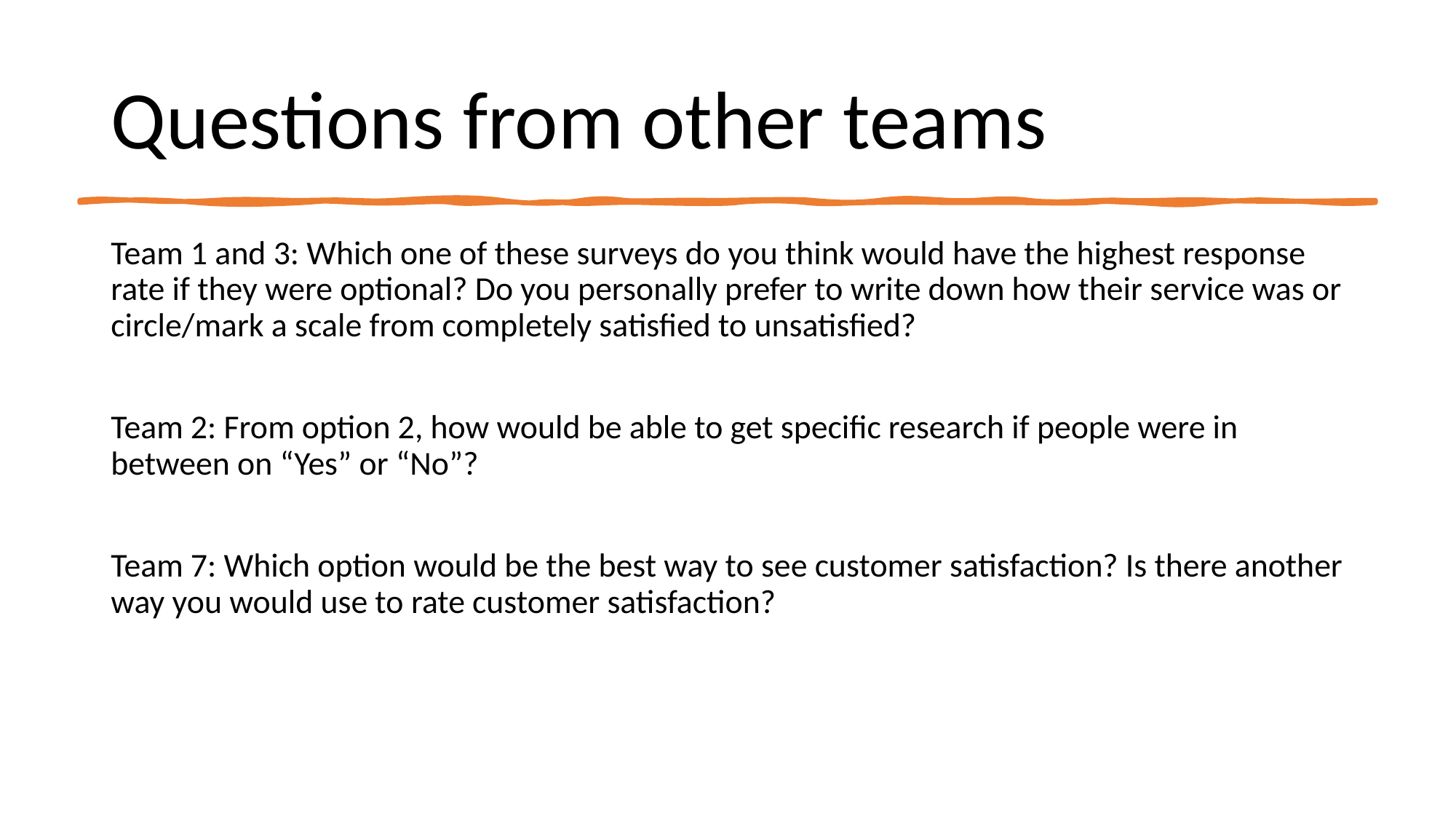

# Questions from other teams

Team 1 and 3: Which one of these surveys do you think would have the highest response rate if they were optional? Do you personally prefer to write down how their service was or circle/mark a scale from completely satisfied to unsatisfied?

Team 2: From option 2, how would be able to get specific research if people were in between on “Yes” or “No”?

Team 7: Which option would be the best way to see customer satisfaction? Is there another way you would use to rate customer satisfaction?

Mike Nguyen
7